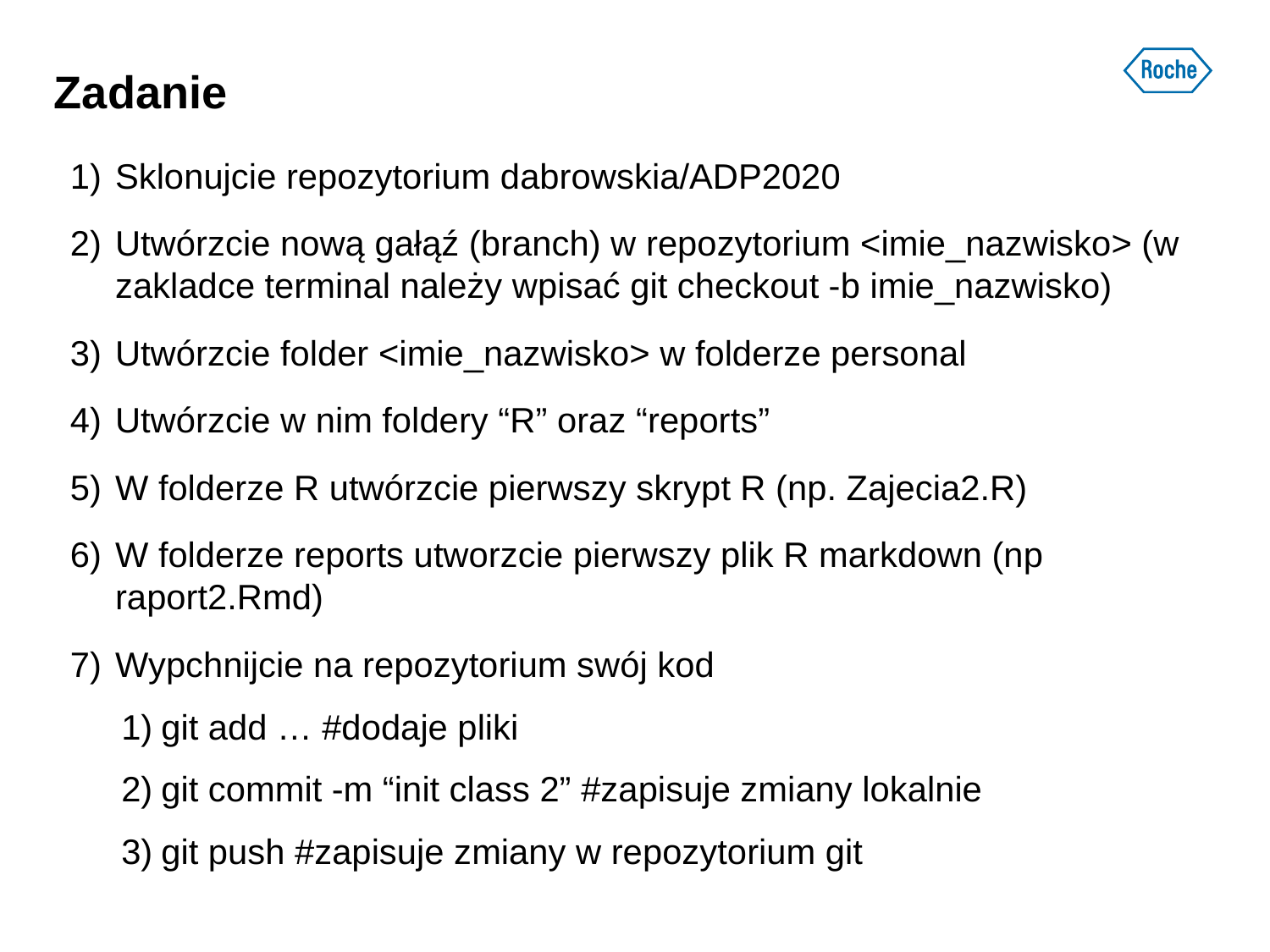

Zadanie
Sklonujcie repozytorium dabrowskia/ADP2020
Utwórzcie nową gałąź (branch) w repozytorium <imie_nazwisko> (w zakladce terminal należy wpisać git checkout -b imie_nazwisko)
Utwórzcie folder <imie_nazwisko> w folderze personal
Utwórzcie w nim foldery “R” oraz “reports”
W folderze R utwórzcie pierwszy skrypt R (np. Zajecia2.R)
W folderze reports utworzcie pierwszy plik R markdown (np raport2.Rmd)
Wypchnijcie na repozytorium swój kod
git add … #dodaje pliki
git commit -m “init class 2” #zapisuje zmiany lokalnie
git push #zapisuje zmiany w repozytorium git